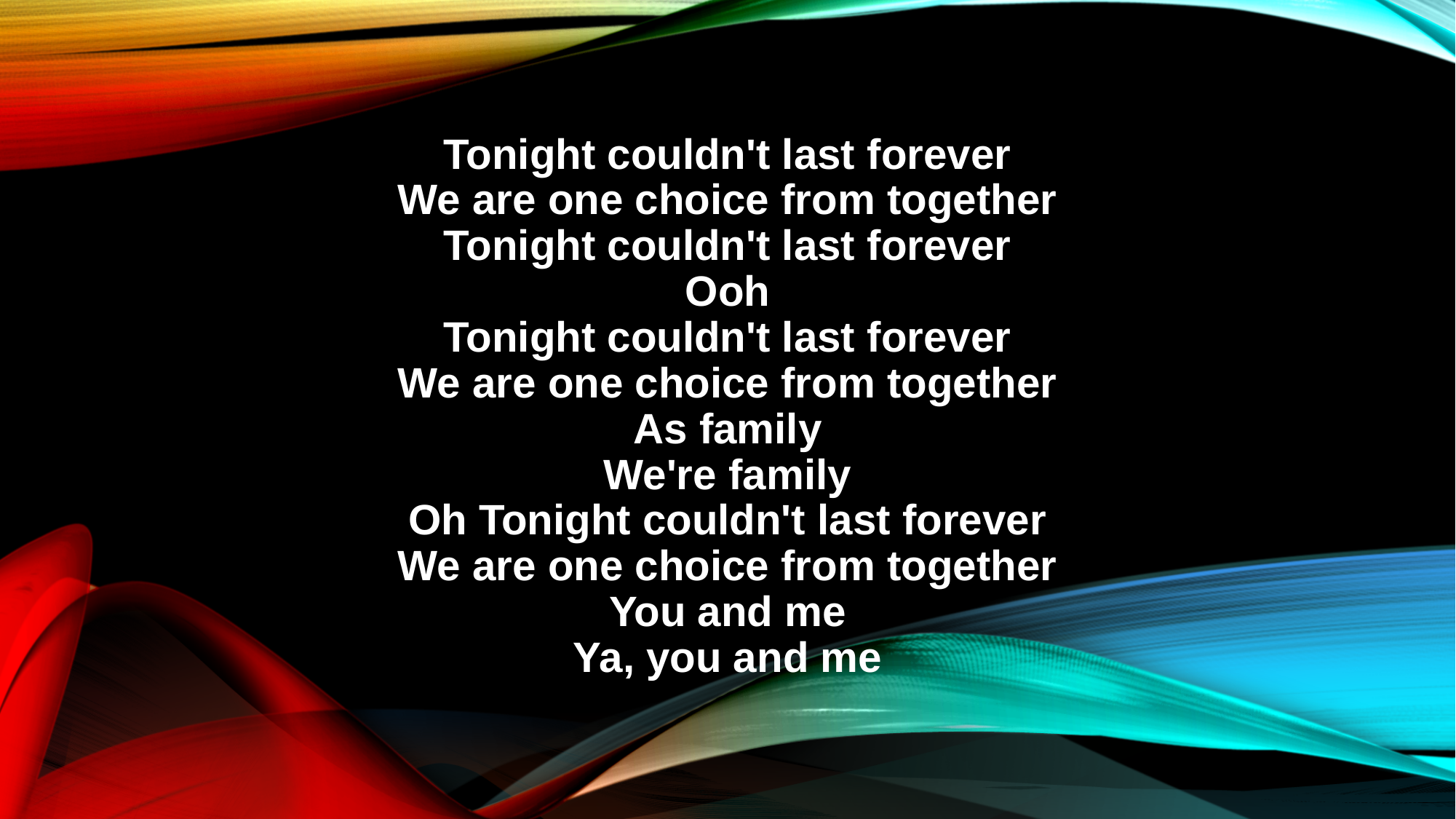

Tonight couldn't last forever
We are one choice from together
Tonight couldn't last forever
Ooh
Tonight couldn't last forever
We are one choice from together
As family
We're family
Oh Tonight couldn't last forever
We are one choice from together
You and me
Ya, you and me